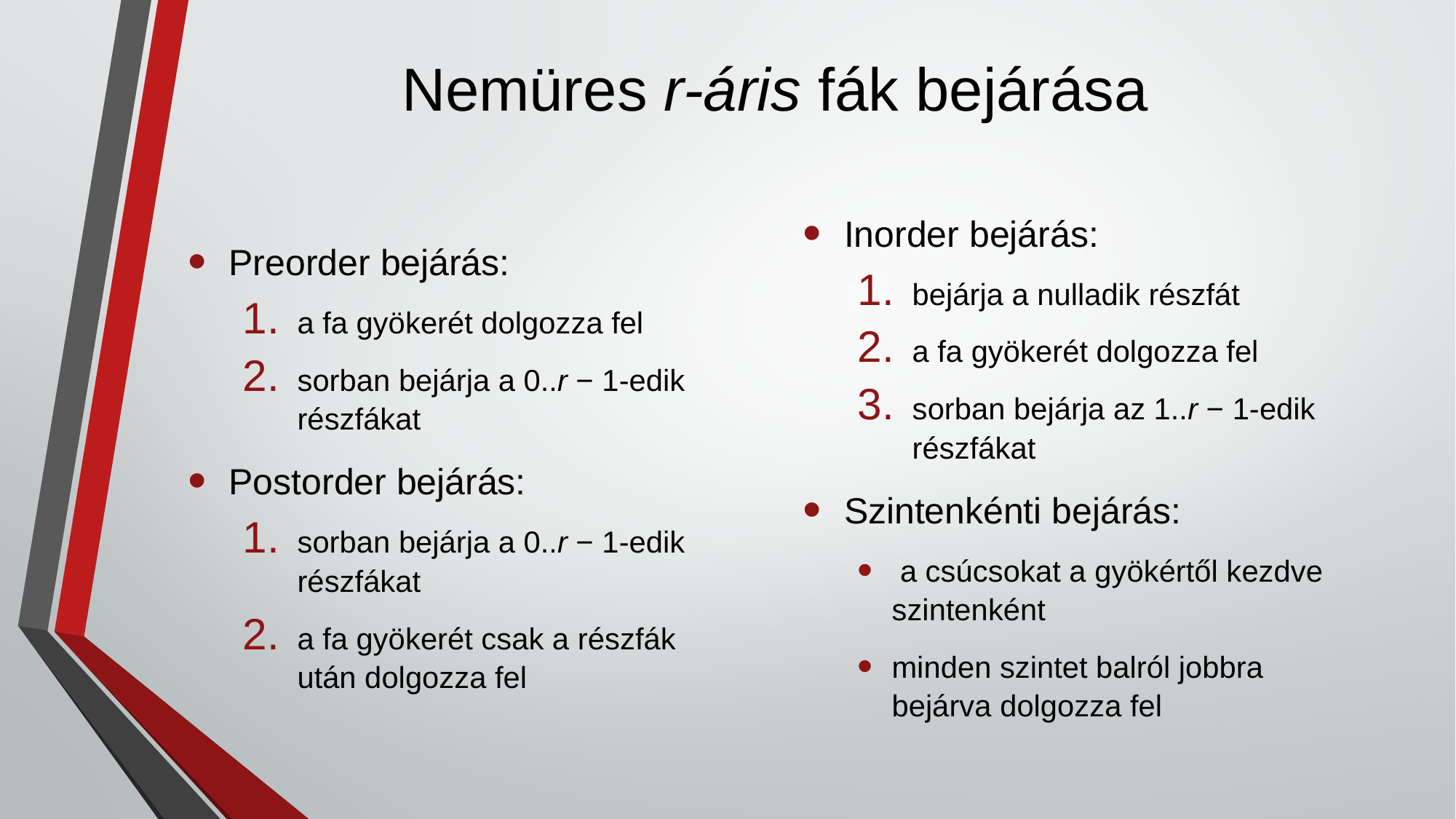

# Nemüres r-áris fák bejárása
Preorder bejárás:
a fa gyökerét dolgozza fel
sorban bejárja a 0..r − 1-edik részfákat
Postorder bejárás:
sorban bejárja a 0..r − 1-edik részfákat
a fa gyökerét csak a részfák után dolgozza fel
Inorder bejárás:
bejárja a nulladik részfát
a fa gyökerét dolgozza fel
sorban bejárja az 1..r − 1-edik részfákat
Szintenkénti bejárás:
 a csúcsokat a gyökértől kezdve szintenként
minden szintet balról jobbra bejárva dolgozza fel